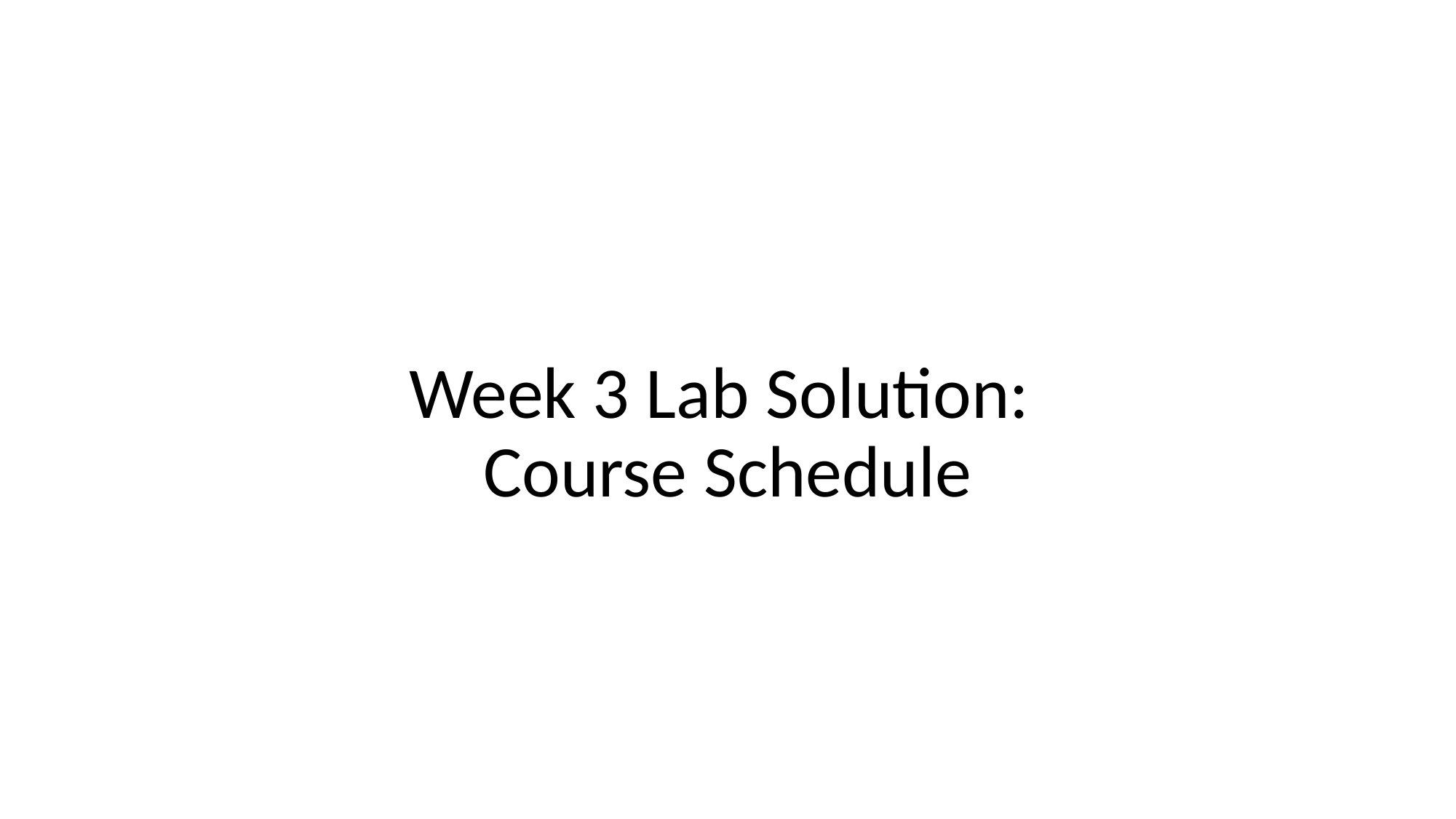

# Week 3 Lab Solution: Course Schedule